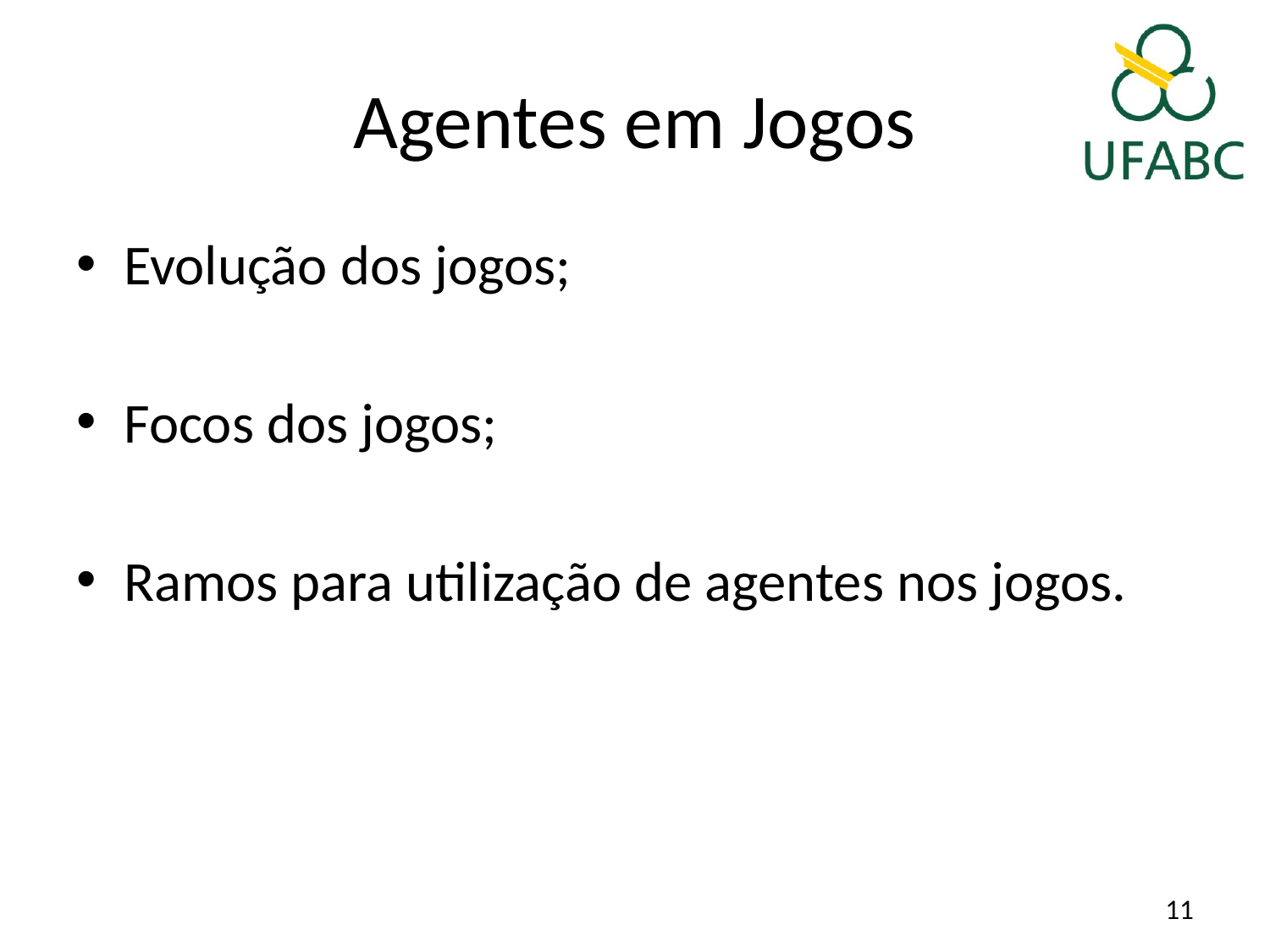

# Agentes em Jogos
Evolução dos jogos;

Focos dos jogos;

Ramos para utilização de agentes nos jogos.

11